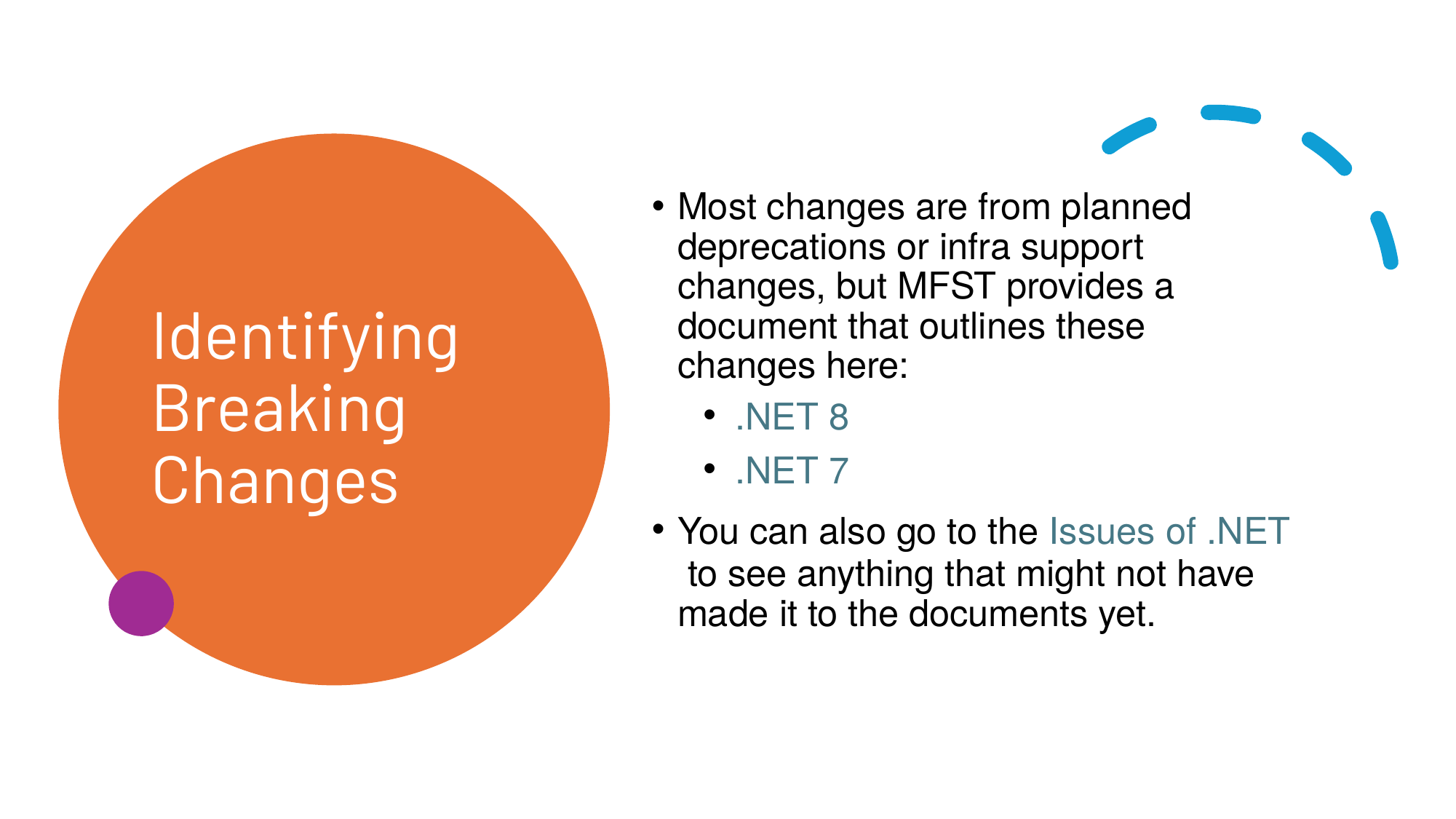

# Identifying Breaking Changes
Most changes are from planned deprecations or infra support changes, but MFST provides a document that outlines these changes here:
.NET 8
.NET 7
You can also go to the Issues of .NET to see anything that might not have made it to the documents yet.